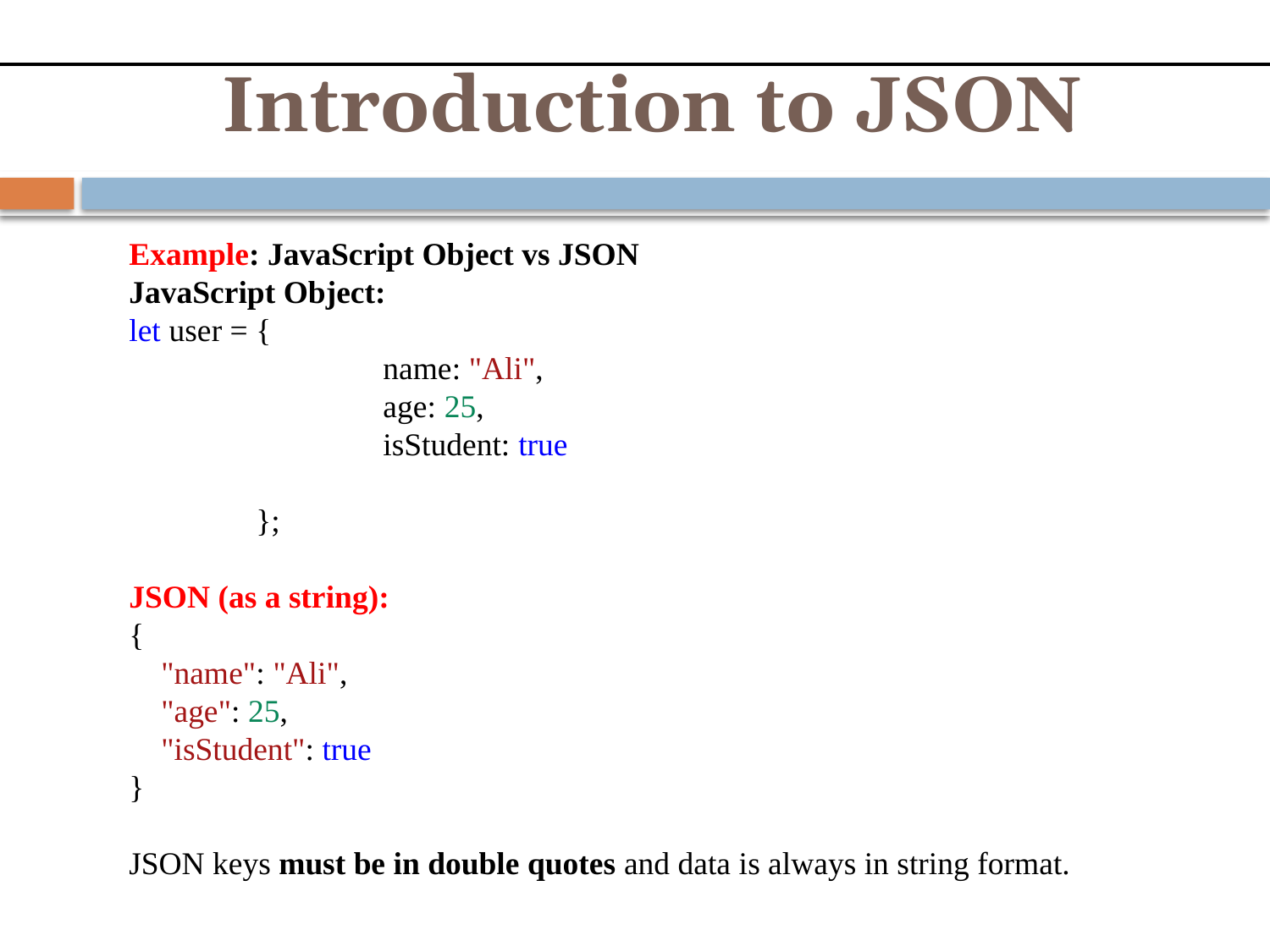

# Introduction to JSON

Example: JavaScript Object vs JSON
JavaScript Object:
let user = {
    		name: "Ali",
    		age: 25,
    		isStudent: true

	};

JSON (as a string):
{
    "name": "Ali",
    "age": 25,
    "isStudent": true
}

JSON keys must be in double quotes and data is always in string format.